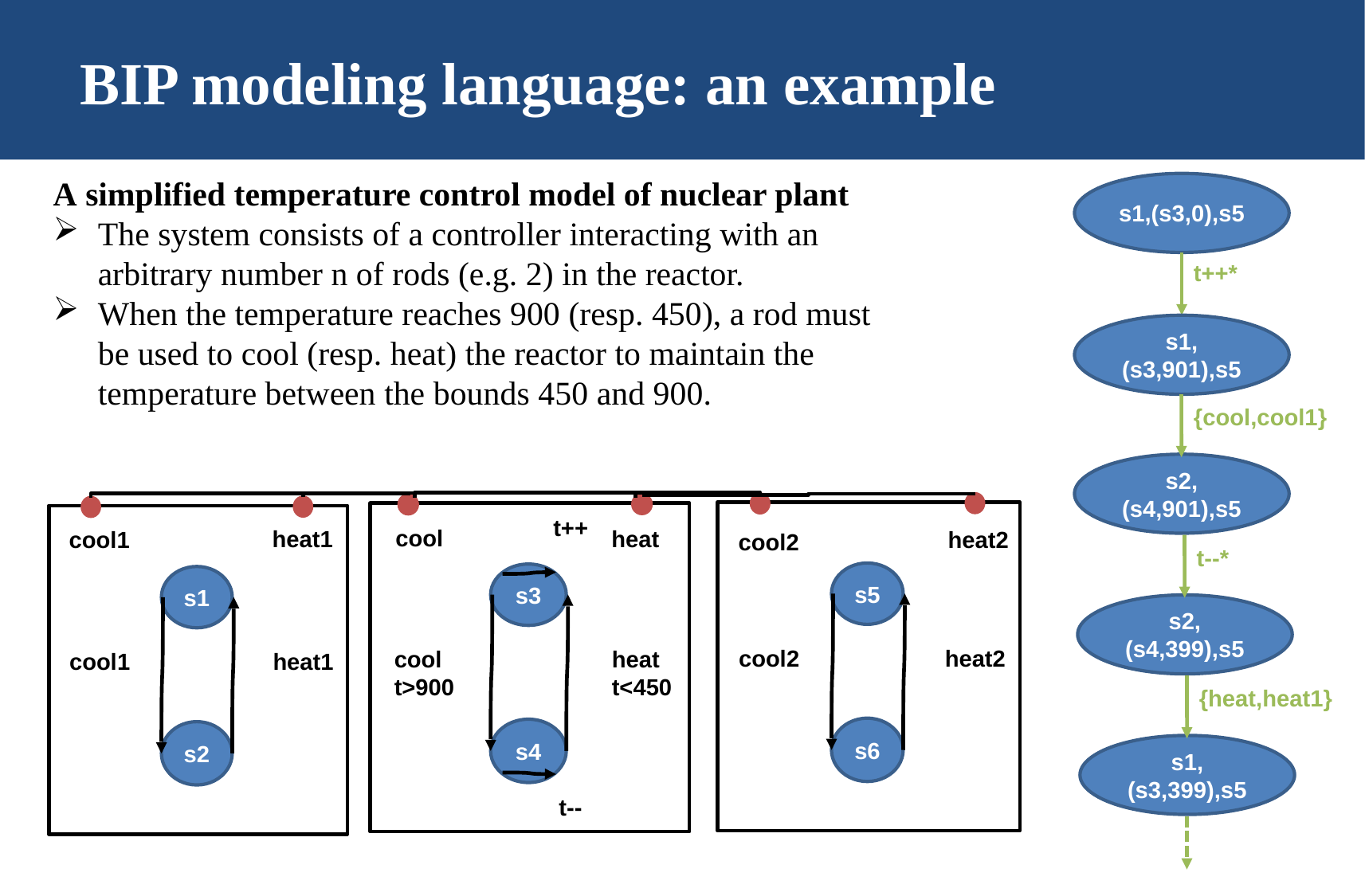

# BIP modeling language: an example
A simplified temperature control model of nuclear plant
The system consists of a controller interacting with an arbitrary number n of rods (e.g. 2) in the reactor.
When the temperature reaches 900 (resp. 450), a rod must be used to cool (resp. heat) the reactor to maintain the temperature between the bounds 450 and 900.
s1,(s3,0),s5
t++*
s1,(s3,901),s5
{cool,cool1}
s2,(s4,901),s5

s5
cool2
heat2
s6

t++
s3
cool
t>900
heat
t<450
s4
t--

s1
cool1
heat1
s2
cool
heat1
heat
cool1
heat2
cool2
t--*
s2,(s4,399),s5
{heat,heat1}
s1,(s3,399),s5